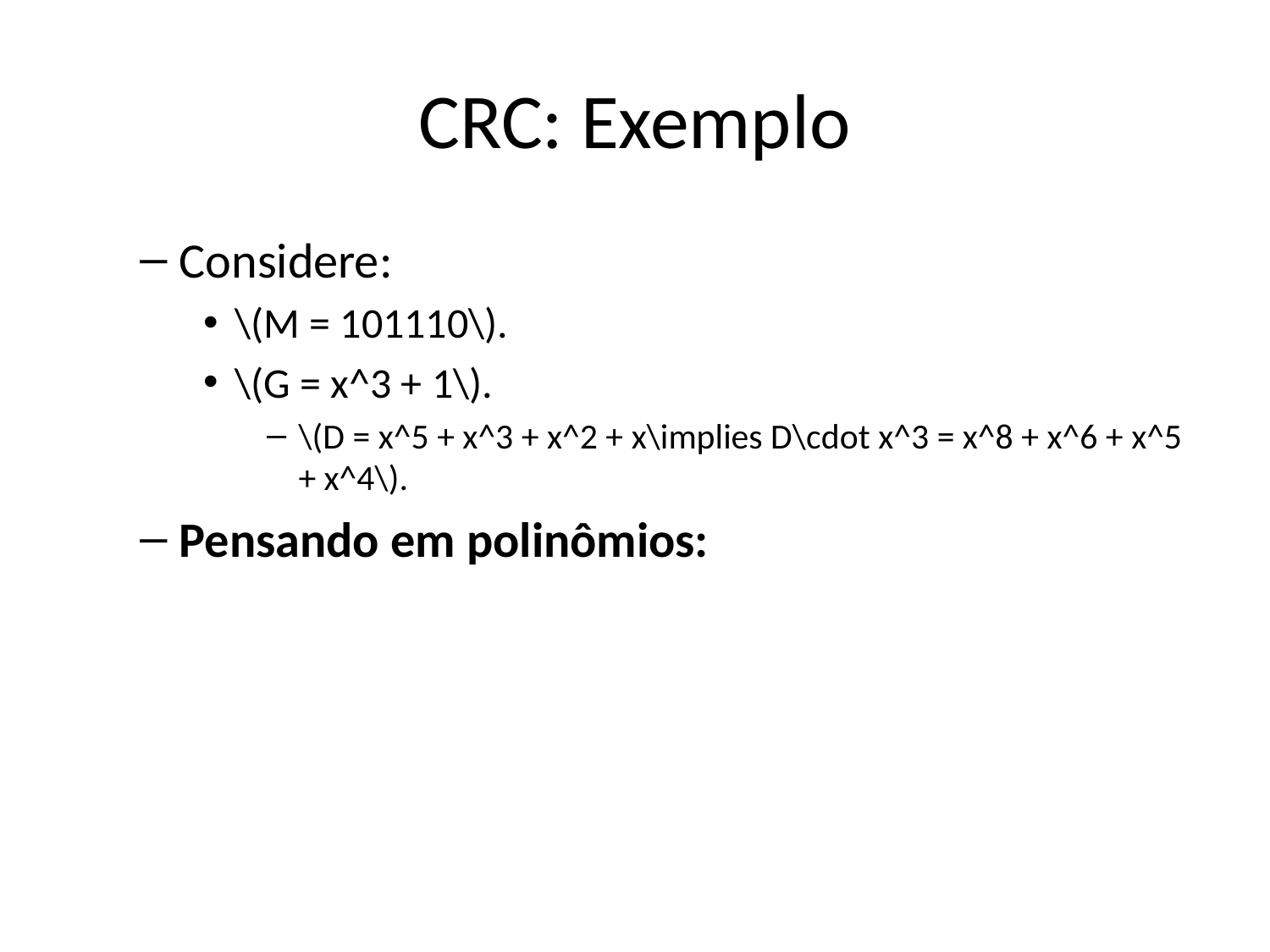

# CRC: Exemplo
Considere:
\(M = 101110\).
\(G = x^3 + 1\).
\(D = x^5 + x^3 + x^2 + x\implies D\cdot x^3 = x^8 + x^6 + x^5 + x^4\).
Pensando em polinômios: